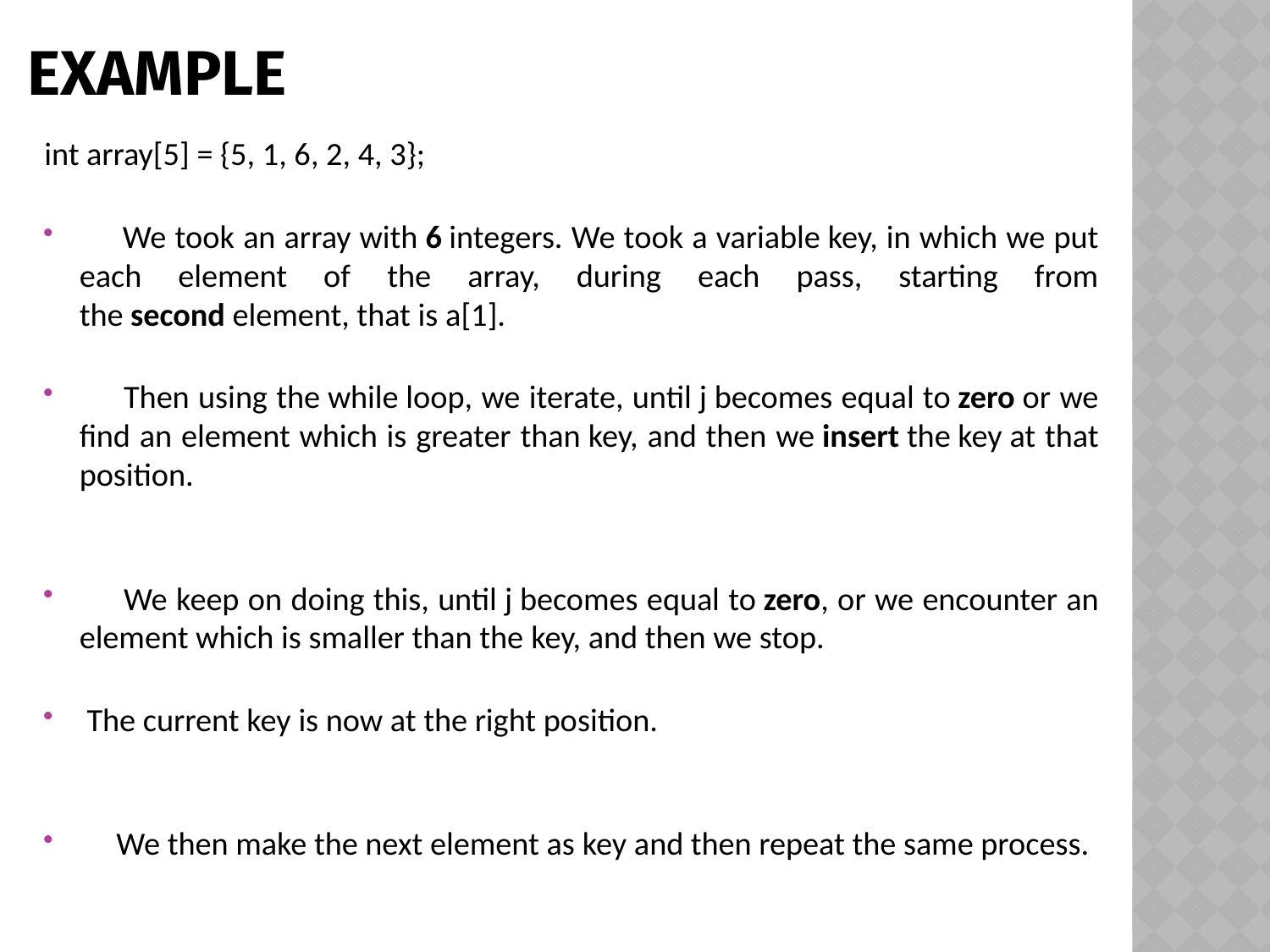

# EXAMPLE
int array[5] = {5, 1, 6, 2, 4, 3};

     We took an array with 6 integers. We took a variable key, in which we put each element of the array, during each pass, starting from the second element, that is a[1].

     Then using the while loop, we iterate, until j becomes equal to zero or we find an element which is greater than key, and then we insert the key at that position.

     We keep on doing this, until j becomes equal to zero, or we encounter an element which is smaller than the key, and then we stop.

 The current key is now at the right position.

     We then make the next element as key and then repeat the same process.